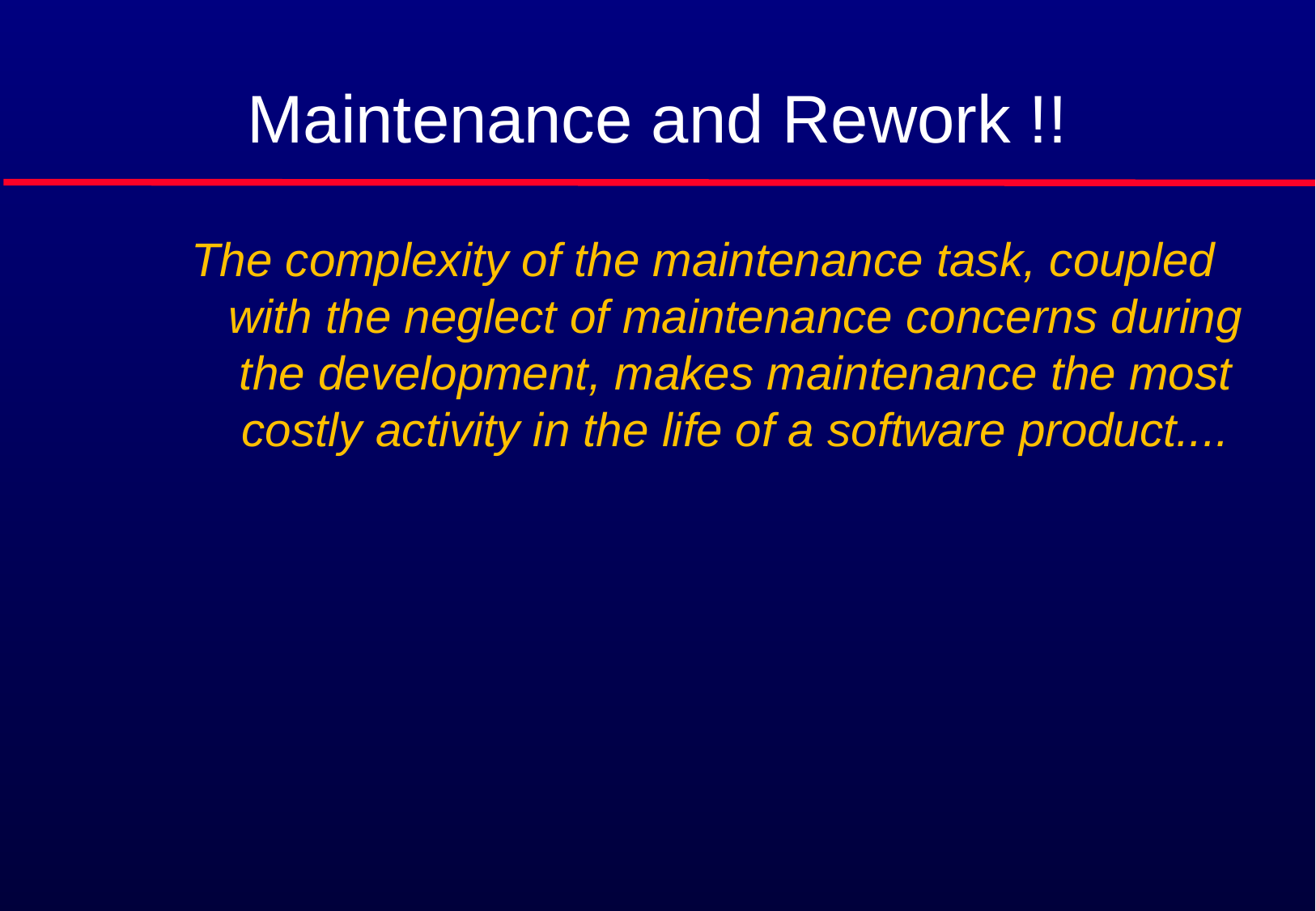

# Maintenance and Rework !!
The complexity of the maintenance task, coupled with the neglect of maintenance concerns during the development, makes maintenance the most costly activity in the life of a software product....